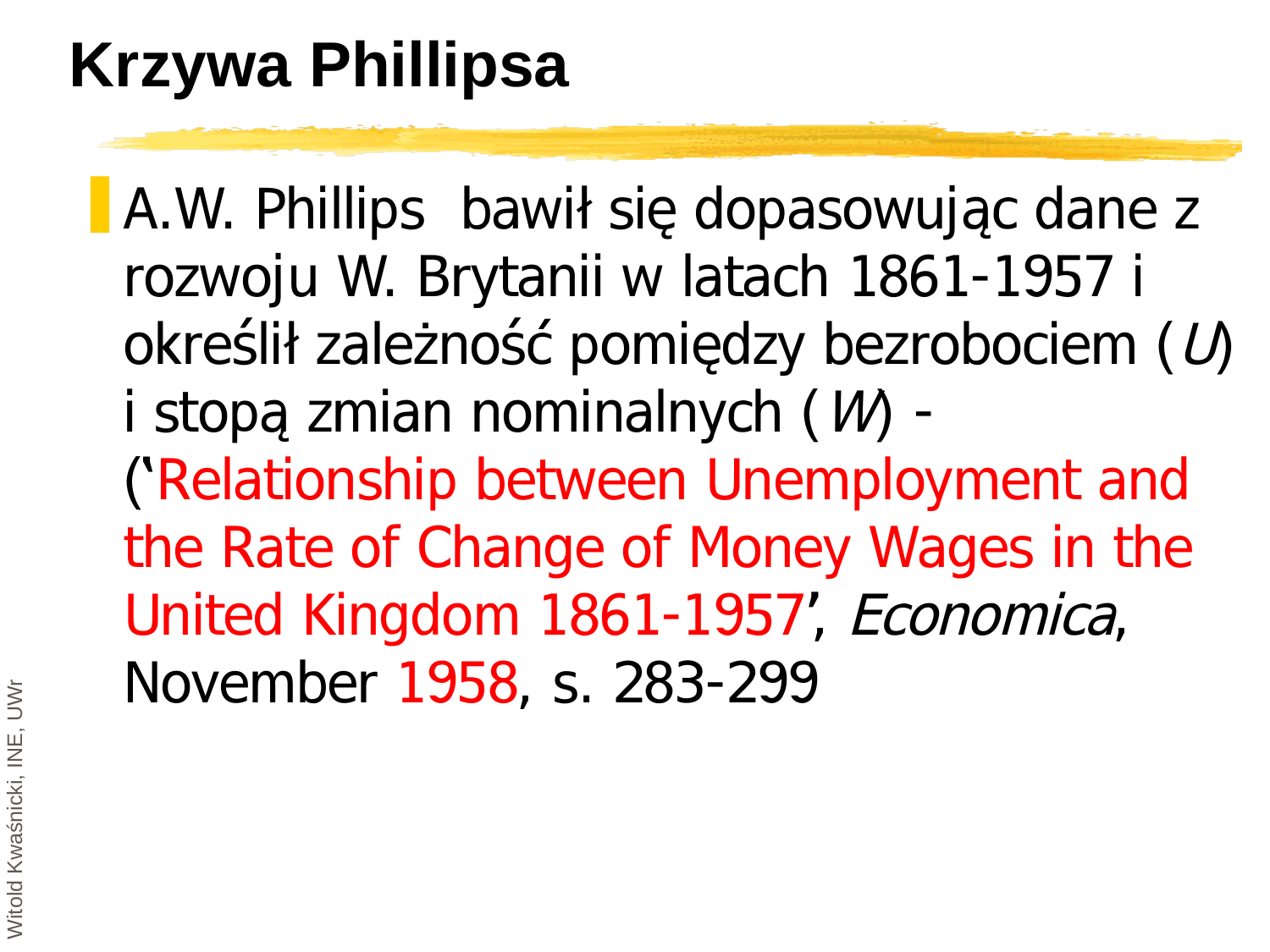

# Krzywa Phillipsa
A.W. Phillips  bawił się dopasowując dane z rozwoju W. Brytanii w latach 1861-1957 i określił zależność pomiędzy bezrobociem (U) i stopą zmian nominalnych (W) - (‘Relationship between Unemployment and the Rate of Change of Money Wages in the United Kingdom 1861-1957’, Economica, November 1958, s. 283-299
Witold Kwaśnicki, INE, UWr